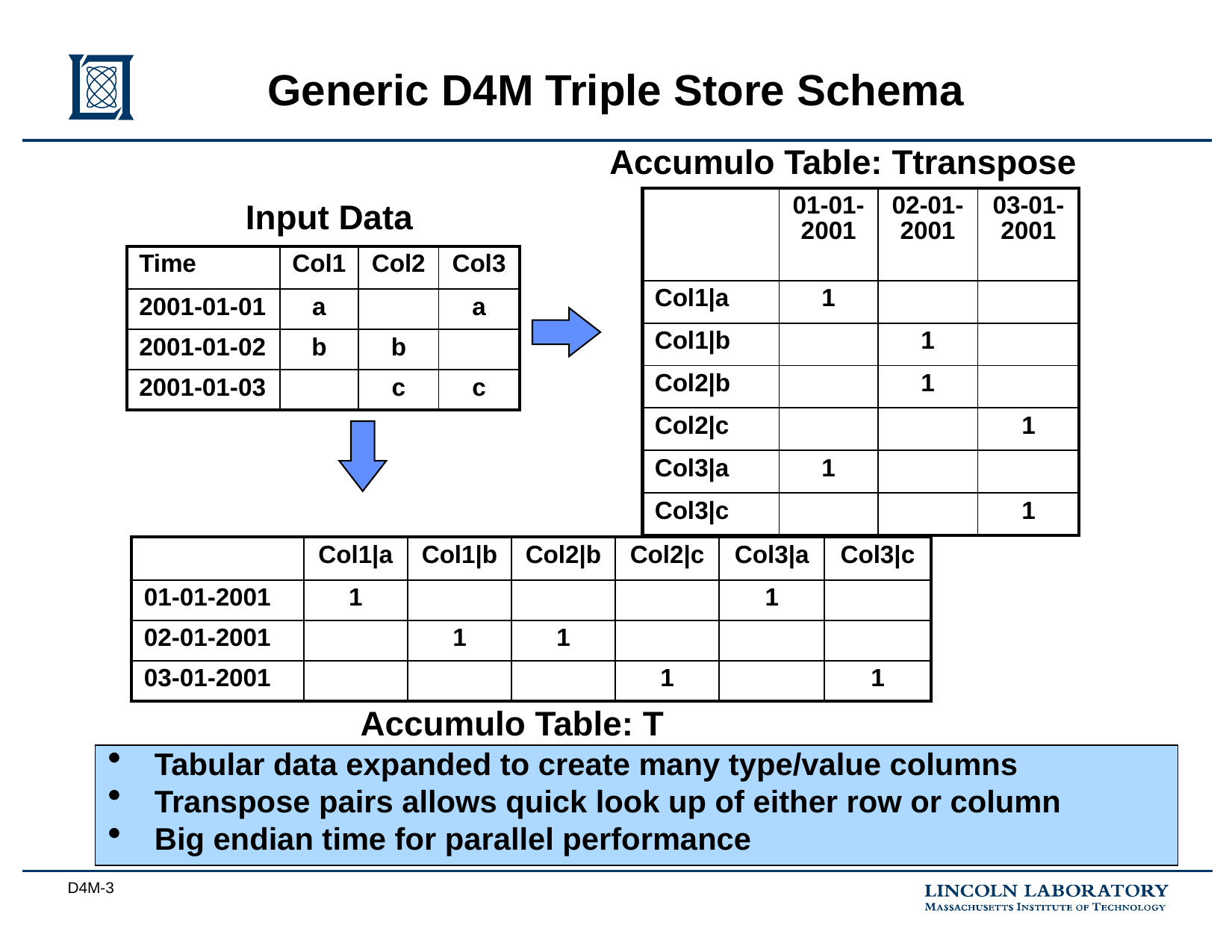

# Generic D4M Triple Store Schema
Accumulo Table: Ttranspose
|  | 01-01-2001 | 02-01-2001 | 03-01-2001 |
| --- | --- | --- | --- |
| Col1|a | 1 |  |  |
| Col1|b |  | 1 |  |
| Col2|b |  | 1 |  |
| Col2|c |  |  | 1 |
| Col3|a | 1 |  |  |
| Col3|c |  |  | 1 |
Input Data
| Time | Col1 | Col2 | Col3 |
| --- | --- | --- | --- |
| 2001-01-01 | a |  | a |
| 2001-01-02 | b | b |  |
| 2001-01-03 |  | c | c |

|  | Col1|a | Col1|b | Col2|b | Col2|c | Col3|a | Col3|c |
| --- | --- | --- | --- | --- | --- | --- |
| 01-01-2001 | 1 |  |  |  | 1 |  |
| 02-01-2001 |  | 1 | 1 |  |  |  |
| 03-01-2001 |  |  |  | 1 |  | 1 |
Accumulo Table: T
Tabular data expanded to create many type/value columns
Transpose pairs allows quick look up of either row or column
Big endian time for parallel performance